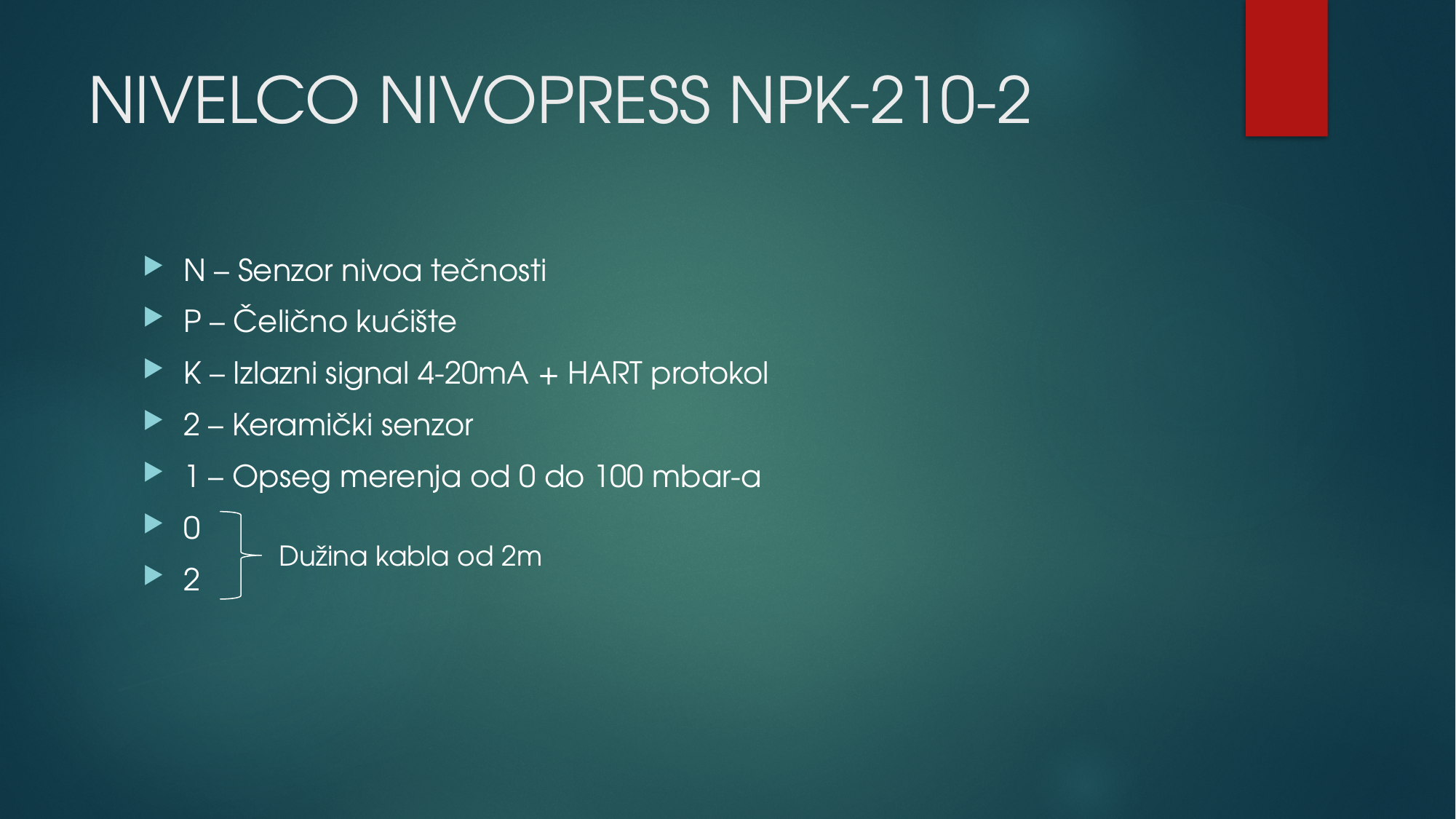

# NIVELCO NIVOPRESS NPK-210-2
N – Senzor nivoa tečnosti
P – Čelično kućište
K – Izlazni signal 4-20mA + HART protokol
2 – Keramički senzor
1 – Opseg merenja od 0 do 100 mbar-a
0
2

Dužina kabla od 2m